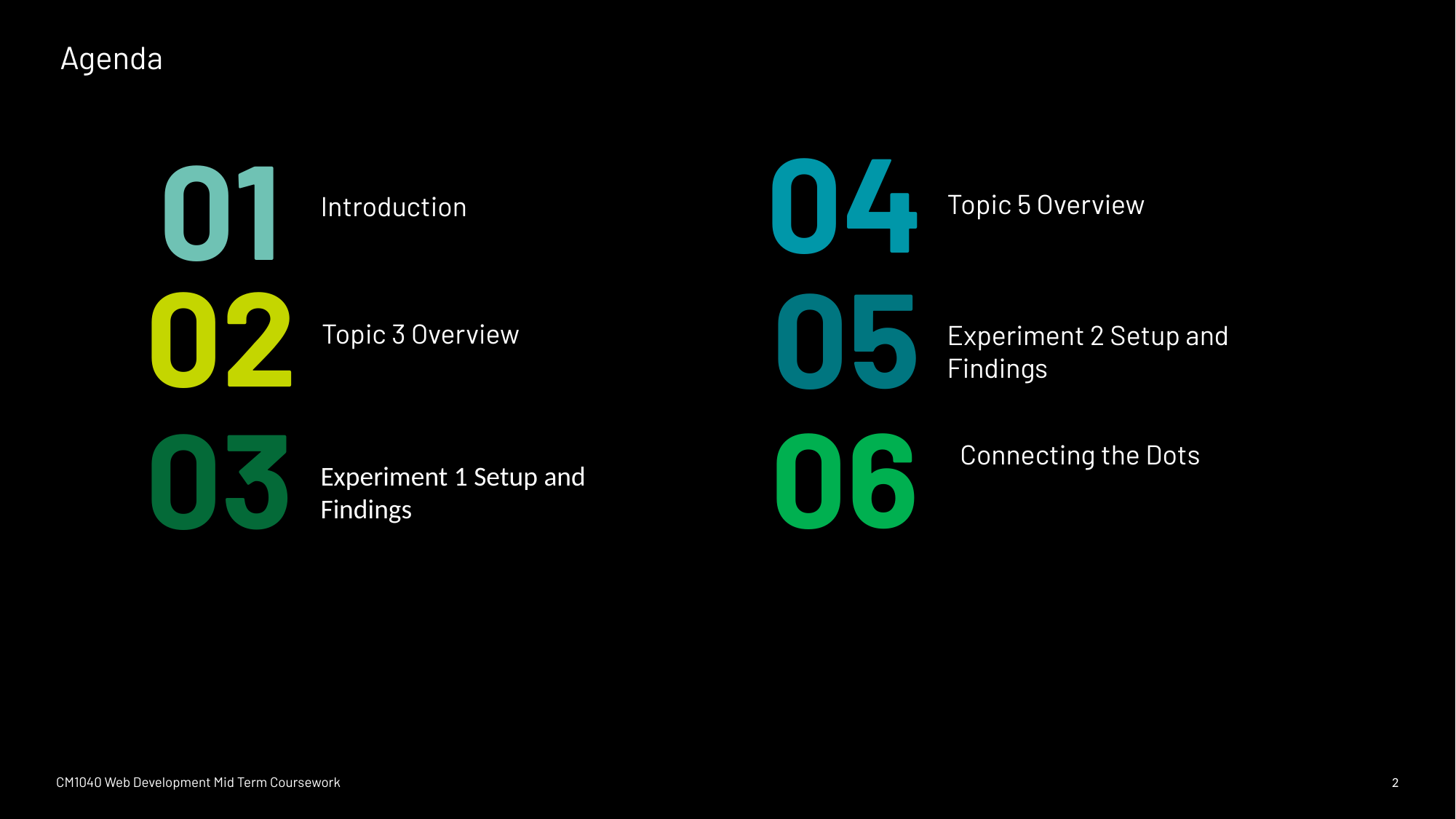

# Agenda
04
01
Topic 5 Overview
Introduction

02
05
Topic 3 Overview
Experiment 2 Setup and Findings
03
Experiment 1 Setup and Findings

06
Connecting the Dots